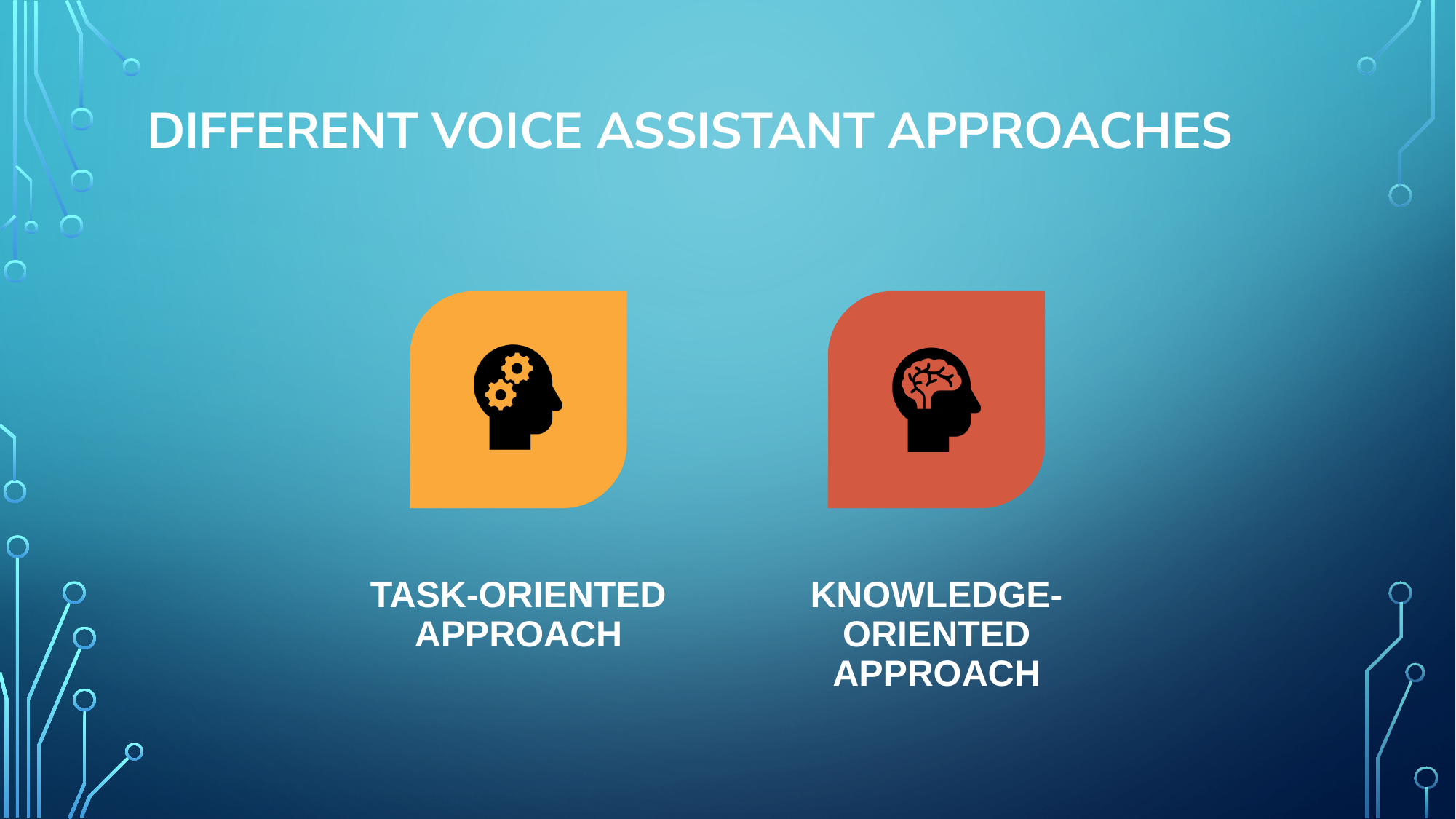

# Different Voice Assistant approaches
Task-oriented approach
Knowledge-oriented approach